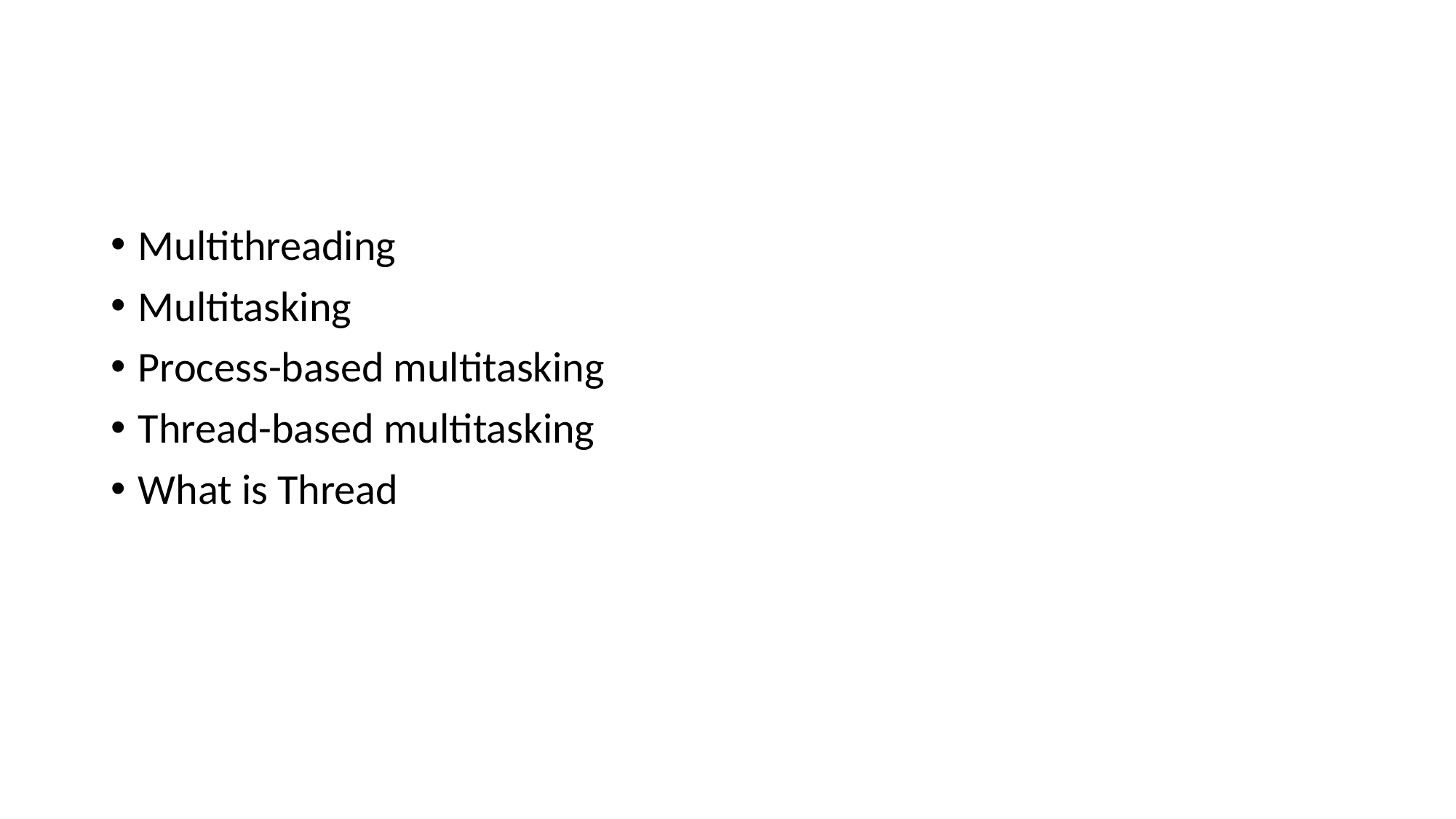

#
Multithreading
Multitasking
Process-based multitasking
Thread-based multitasking
What is Thread